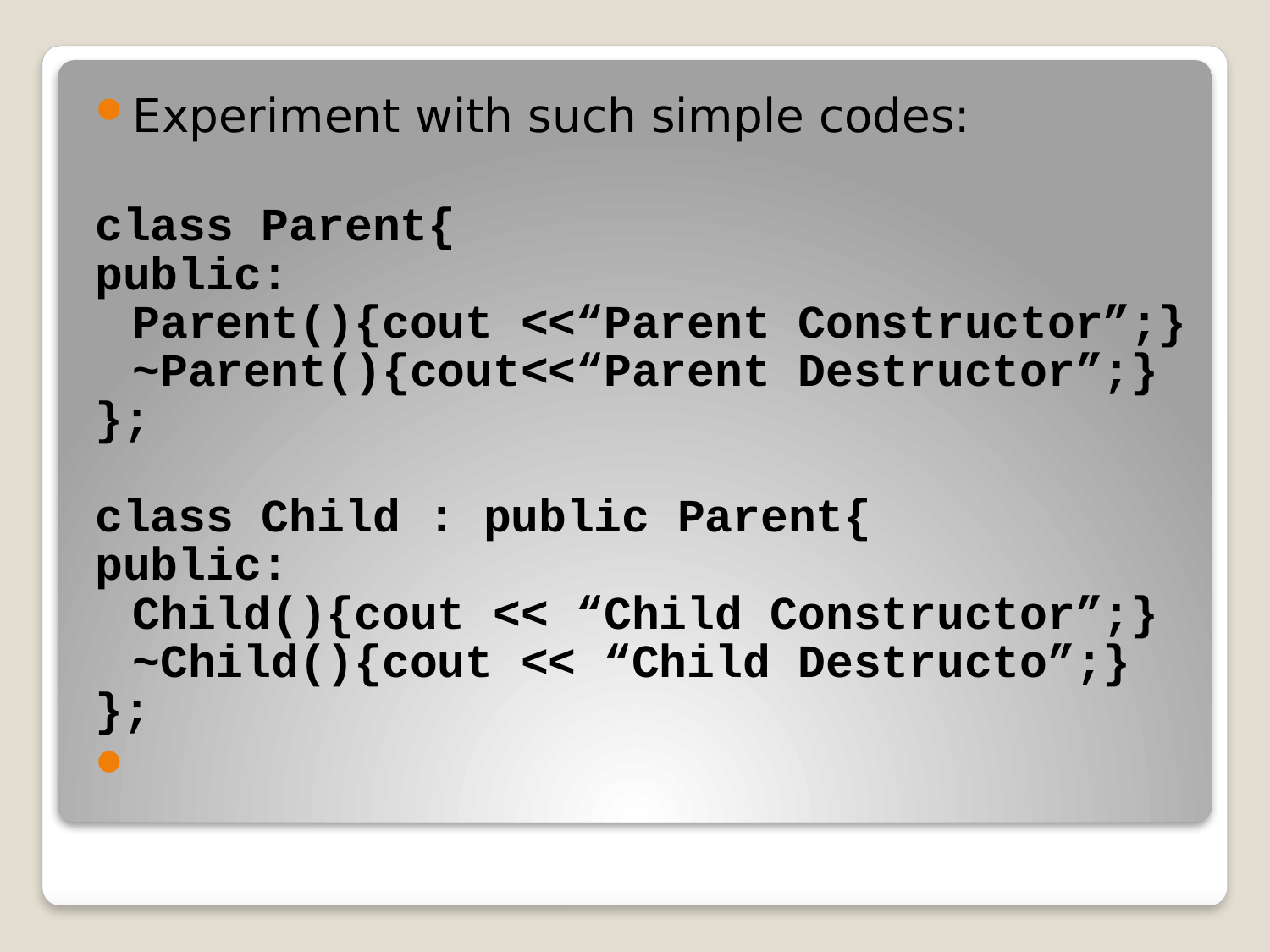

Experiment with such simple codes:

class Parent{
public:
	Parent(){cout <<“Parent Constructor”;}
	~Parent(){cout<<“Parent Destructor”;}
};

class Child : public Parent{
public:
	Child(){cout << “Child Constructor”;}
	~Child(){cout << “Child Destructo”;}
};

#